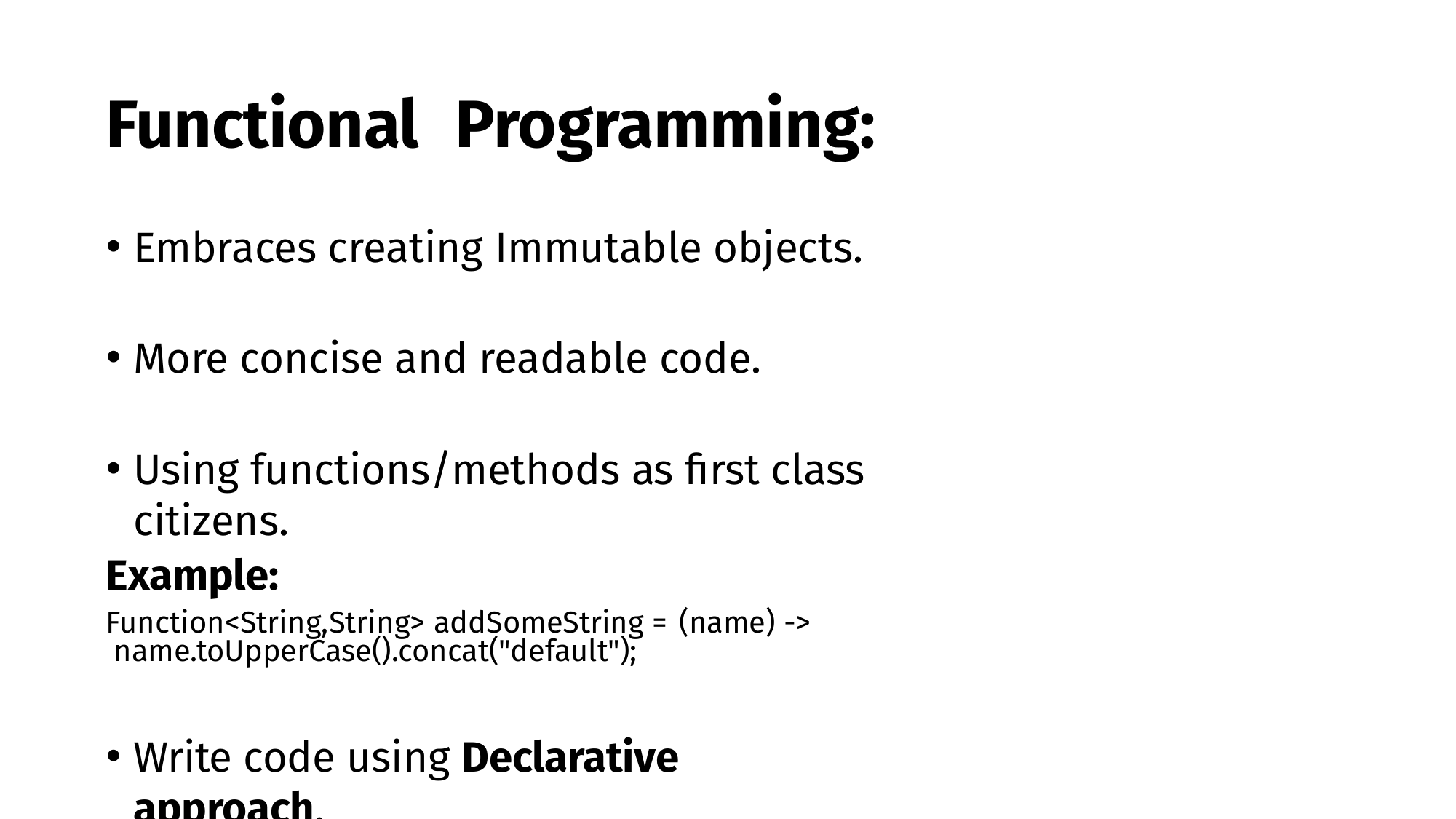

# Functional	Programming:
Embraces creating Immutable objects.

More concise and readable code.

Using functions/methods as first class citizens.
Example:
Function<String,String> addSomeString =	(name) ->  name.toUpperCase().concat("default");

Write code using Declarative approach.